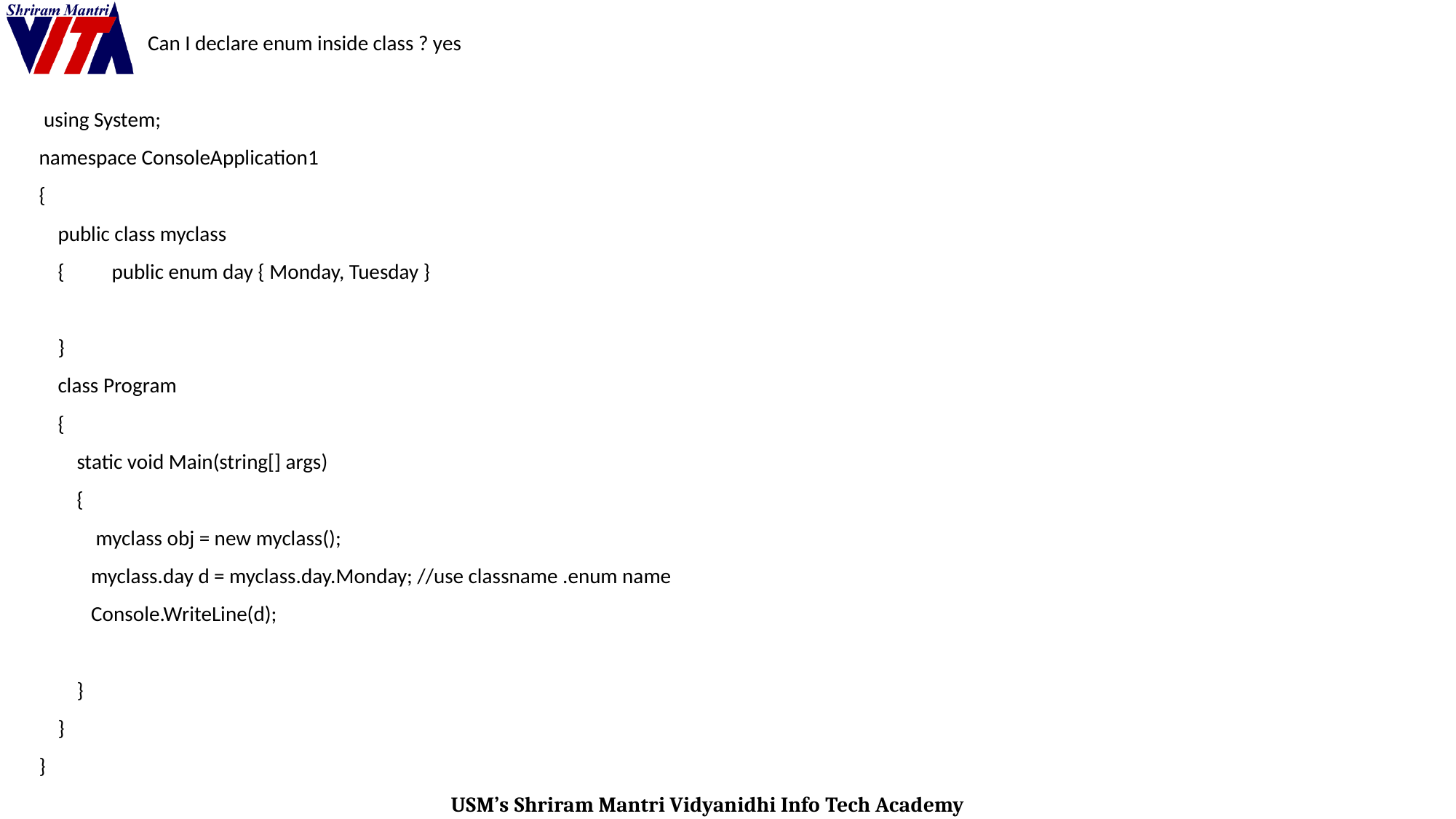

Can I declare enum inside class ? yes

 using System;
namespace ConsoleApplication1
{
    public class myclass
    {          public enum day { Monday, Tuesday }

    }
    class Program
    {
        static void Main(string[] args)
        {
            myclass obj = new myclass();
           myclass.day d = myclass.day.Monday; //use classname .enum name
           Console.WriteLine(d);

        }
    }
}